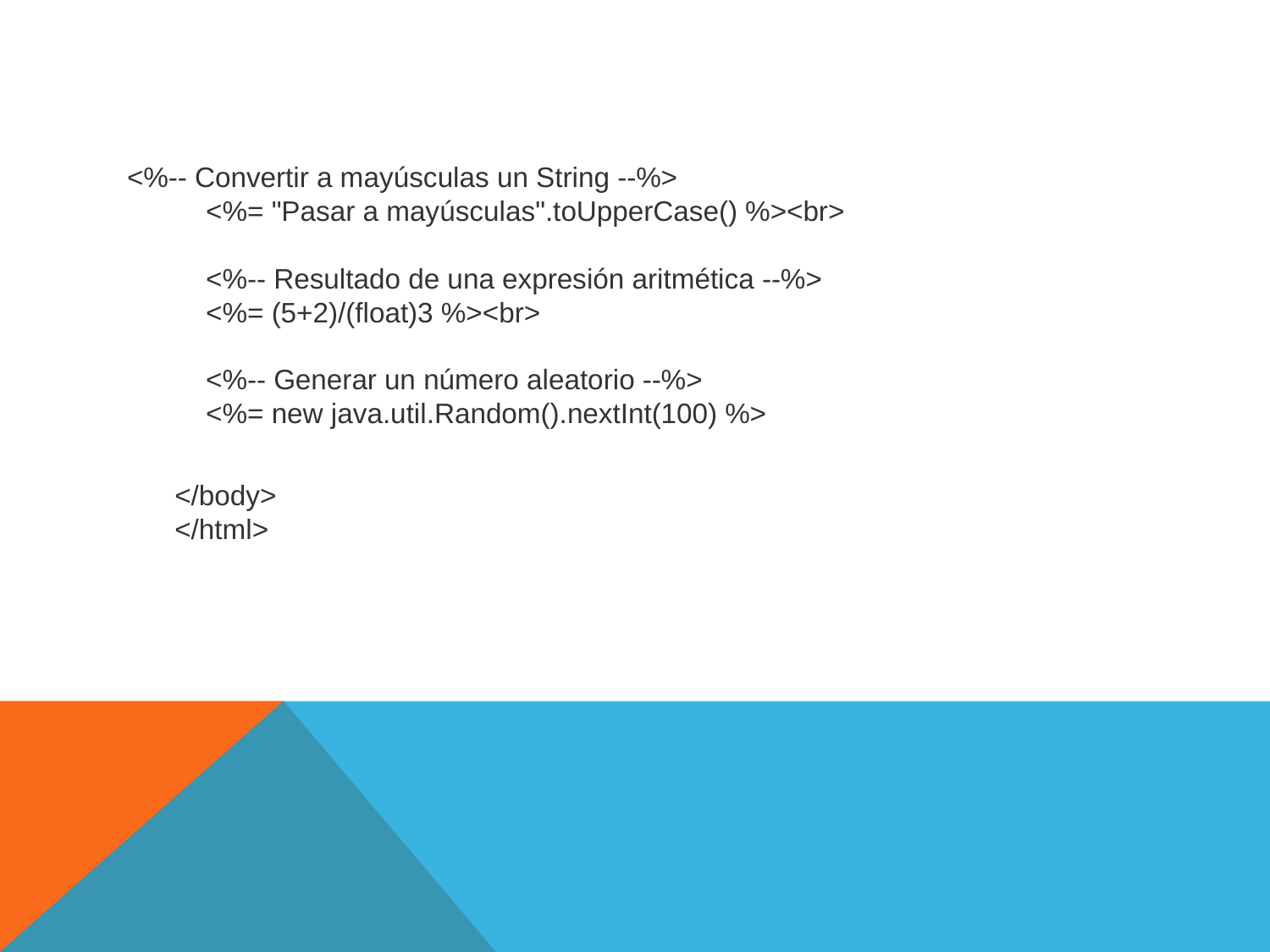

<%-- Convertir a mayúsculas un String --%>
    <%= "Pasar a mayúsculas".toUpperCase() %><br>
    <%-- Resultado de una expresión aritmética --%>
    <%= (5+2)/(float)3 %><br>
    <%-- Generar un número aleatorio --%>
    <%= new java.util.Random().nextInt(100) %>
</body>
</html>